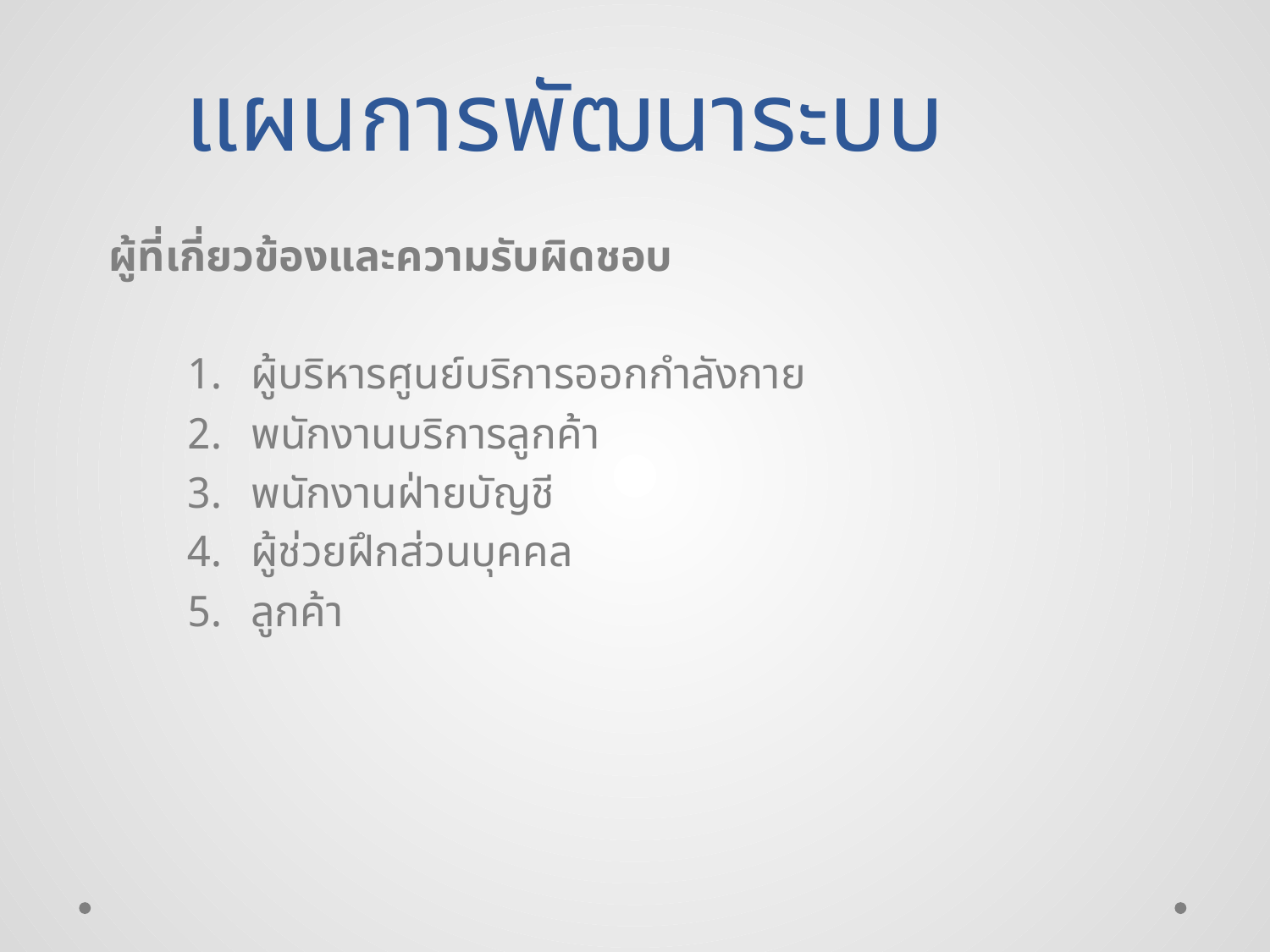

แผนการพัฒนาระบบ
   ผู้ที่เกี่ยวข้องและความรับผิดชอบ

ผู้บริหารศูนย์บริการออกกำลังกาย
พนักงานบริการลูกค้า
พนักงานฝ่ายบัญชี
ผู้ช่วยฝึกส่วนบุคคล
ลูกค้า